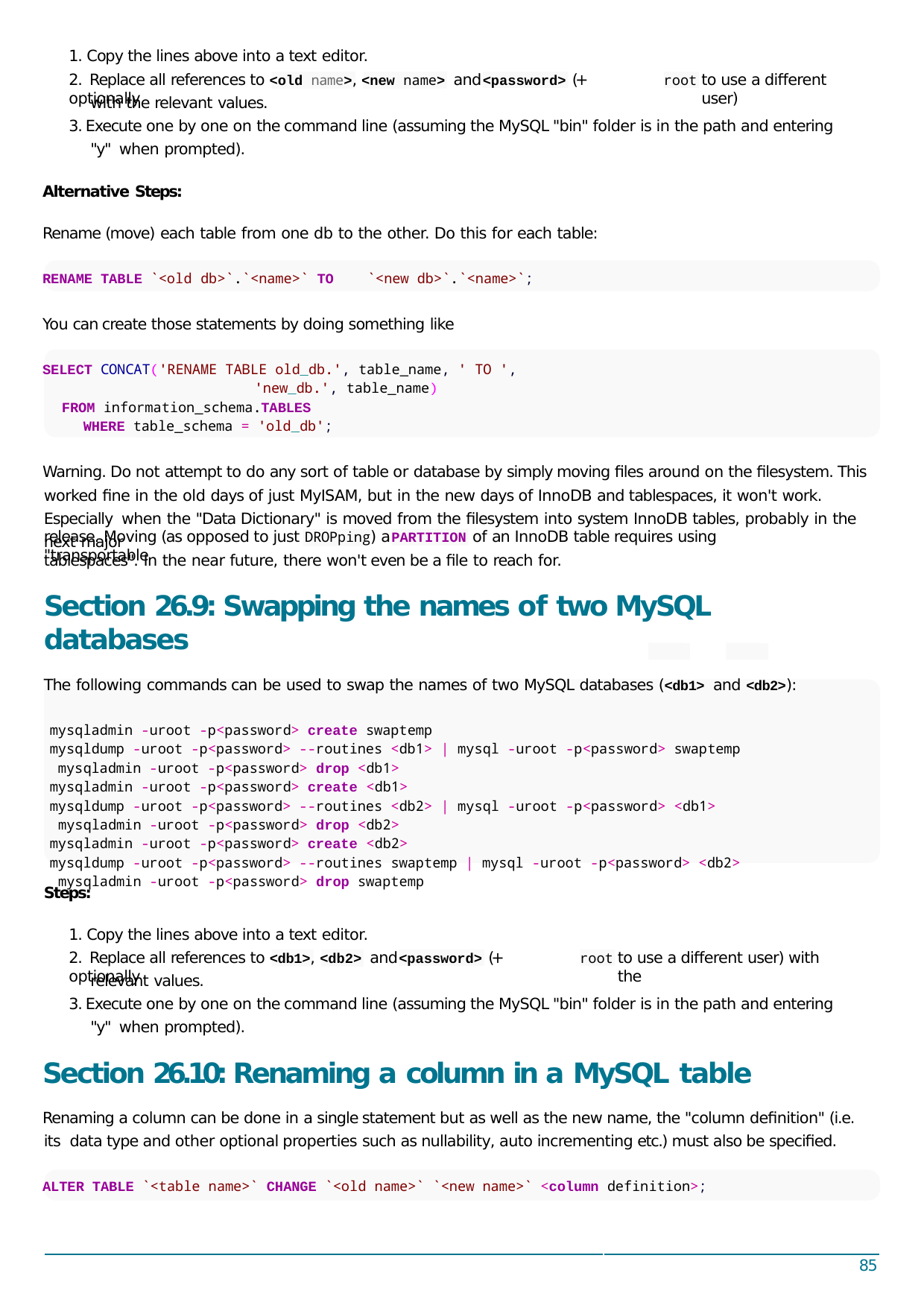

1. Copy the lines above into a text editor.
2.  Replace all references to <old name>, <new name> and	(+ optionally
to use a diﬀerent user)

<password>
root
with the relevant values.
3. Execute one by one on the command line (assuming the MySQL "bin" folder is in the path and entering "y"  when prompted).

Alternative Steps:

Rename (move) each table from one db to the other. Do this for each table:

RENAME TABLE `<old db>`.`<name>` TO	`<new db>`.`<name>`;

You can create those statements by doing something like

SELECT CONCAT('RENAME TABLE old_db.', table_name, ' TO ',
'new_db.', table_name)
FROM information_schema.TABLES  WHERE table_schema = 'old_db';

Warning. Do not attempt to do any sort of table or database by simply moving ﬁles around on the ﬁlesystem. This  worked ﬁne in the old days of just MyISAM, but in the new days of InnoDB and tablespaces, it won't work. Especially  when the "Data Dictionary" is moved from the ﬁlesystem into system InnoDB tables, probably in the next major

release. Moving (as opposed to just DROPping) a	of an InnoDB table requires using "transportable

PARTITION
tablespaces". In the near future, there won't even be a ﬁle to reach for.

Section 26.9: Swapping the names of two MySQL databases
The following commands can be used to swap the names of two MySQL databases (<db1> and <db2>):

mysqladmin -uroot -p<password> create swaptemp
mysqldump -uroot -p<password> --routines <db1> | mysql -uroot -p<password> swaptemp  mysqladmin -uroot -p<password> drop <db1>
mysqladmin -uroot -p<password> create <db1>
mysqldump -uroot -p<password> --routines <db2> | mysql -uroot -p<password> <db1>  mysqladmin -uroot -p<password> drop <db2>
mysqladmin -uroot -p<password> create <db2>
mysqldump -uroot -p<password> --routines swaptemp | mysql -uroot -p<password> <db2>  mysqladmin -uroot -p<password> drop swaptemp

Steps:

1. Copy the lines above into a text editor.
2.  Replace all references to <db1>, <db2> and	(+ optionally
to use a diﬀerent user) with the

<password>
root
relevant values.
3. Execute one by one on the command line (assuming the MySQL "bin" folder is in the path and entering "y"  when prompted).

Section 26.10: Renaming a column in a MySQL table
Renaming a column can be done in a single statement but as well as the new name, the "column deﬁnition" (i.e. its  data type and other optional properties such as nullability, auto incrementing etc.) must also be speciﬁed.

ALTER TABLE `<table name>` CHANGE `<old name>` `<new name>` <column definition>;

85